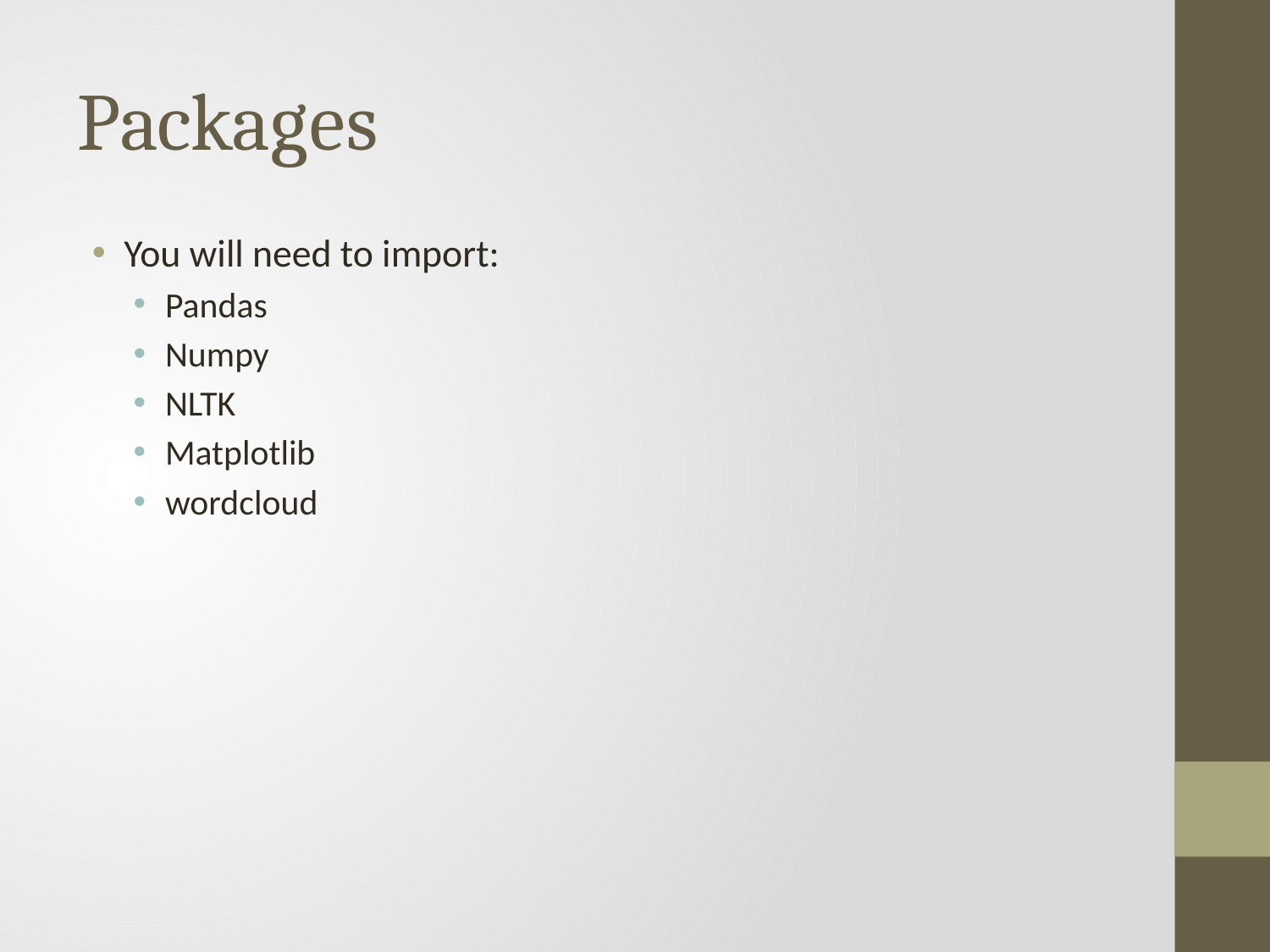

# Packages
You will need to import:
Pandas
Numpy
NLTK
Matplotlib
wordcloud